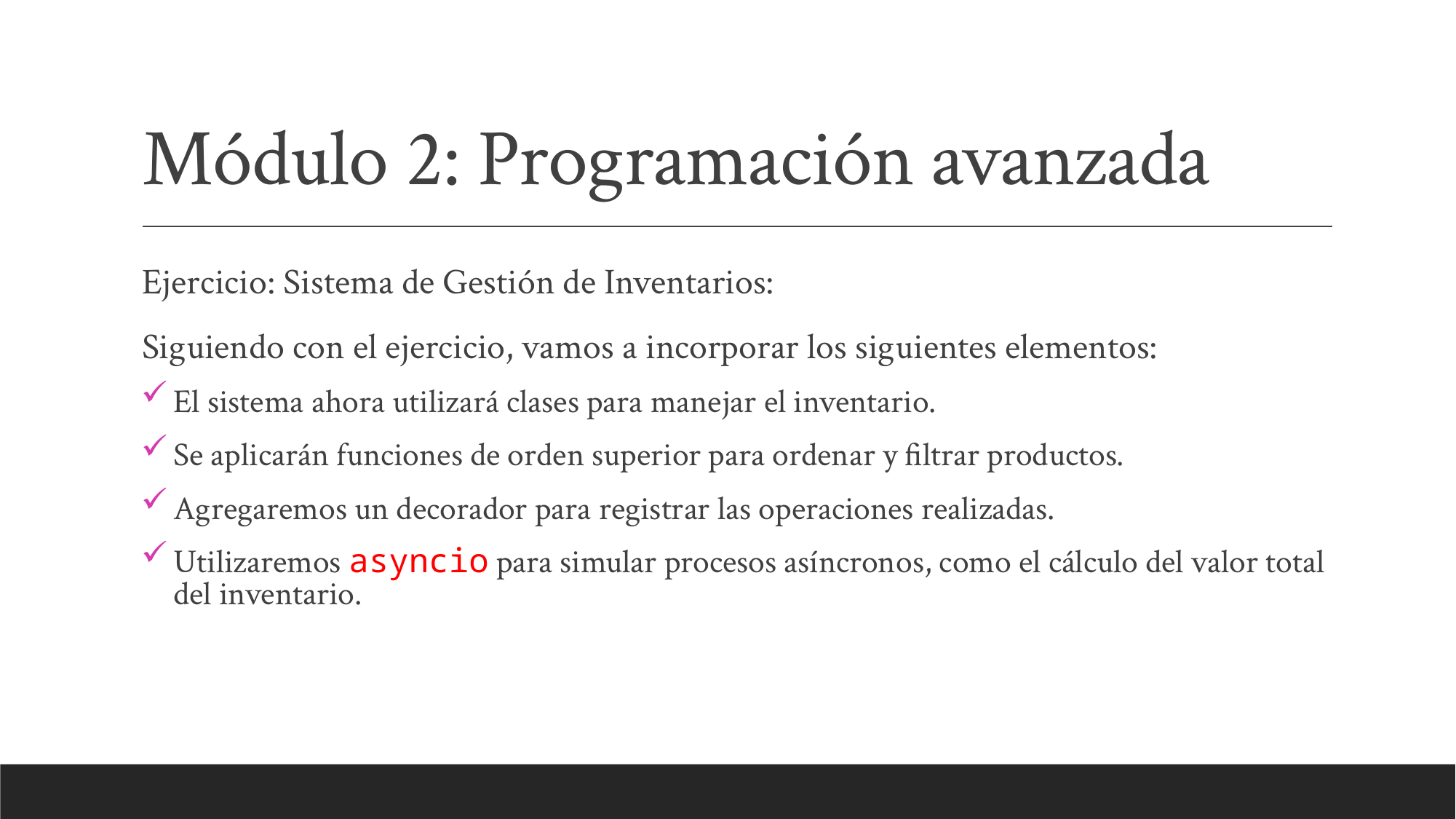

# Módulo 2: Programación avanzada
Ejercicio: Sistema de Gestión de Inventarios:
Siguiendo con el ejercicio, vamos a incorporar los siguientes elementos:
El sistema ahora utilizará clases para manejar el inventario.
Se aplicarán funciones de orden superior para ordenar y filtrar productos.
Agregaremos un decorador para registrar las operaciones realizadas.
Utilizaremos asyncio para simular procesos asíncronos, como el cálculo del valor total del inventario.